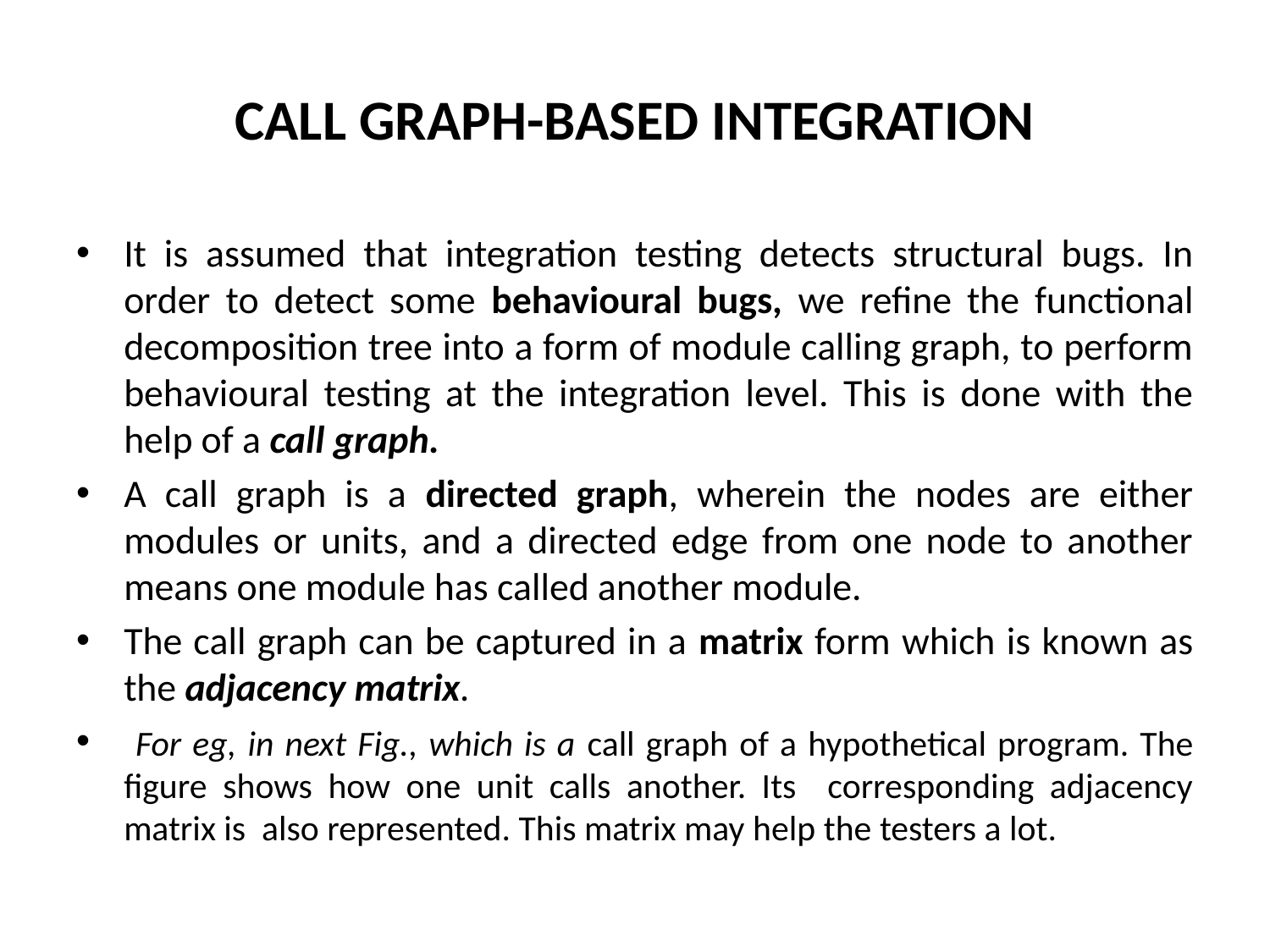

# CALL GRAPH-BASED INTEGRATION
It is assumed that integration testing detects structural bugs. In order to detect some behavioural bugs, we refine the functional decomposition tree into a form of module calling graph, to perform behavioural testing at the integration level. This is done with the help of a call graph.
A call graph is a directed graph, wherein the nodes are either modules or units, and a directed edge from one node to another means one module has called another module.
The call graph can be captured in a matrix form which is known as the adjacency matrix.
 For eg, in next Fig., which is a call graph of a hypothetical program. The figure shows how one unit calls another. Its  corresponding adjacency matrix is  also represented. This matrix may help the testers a lot.